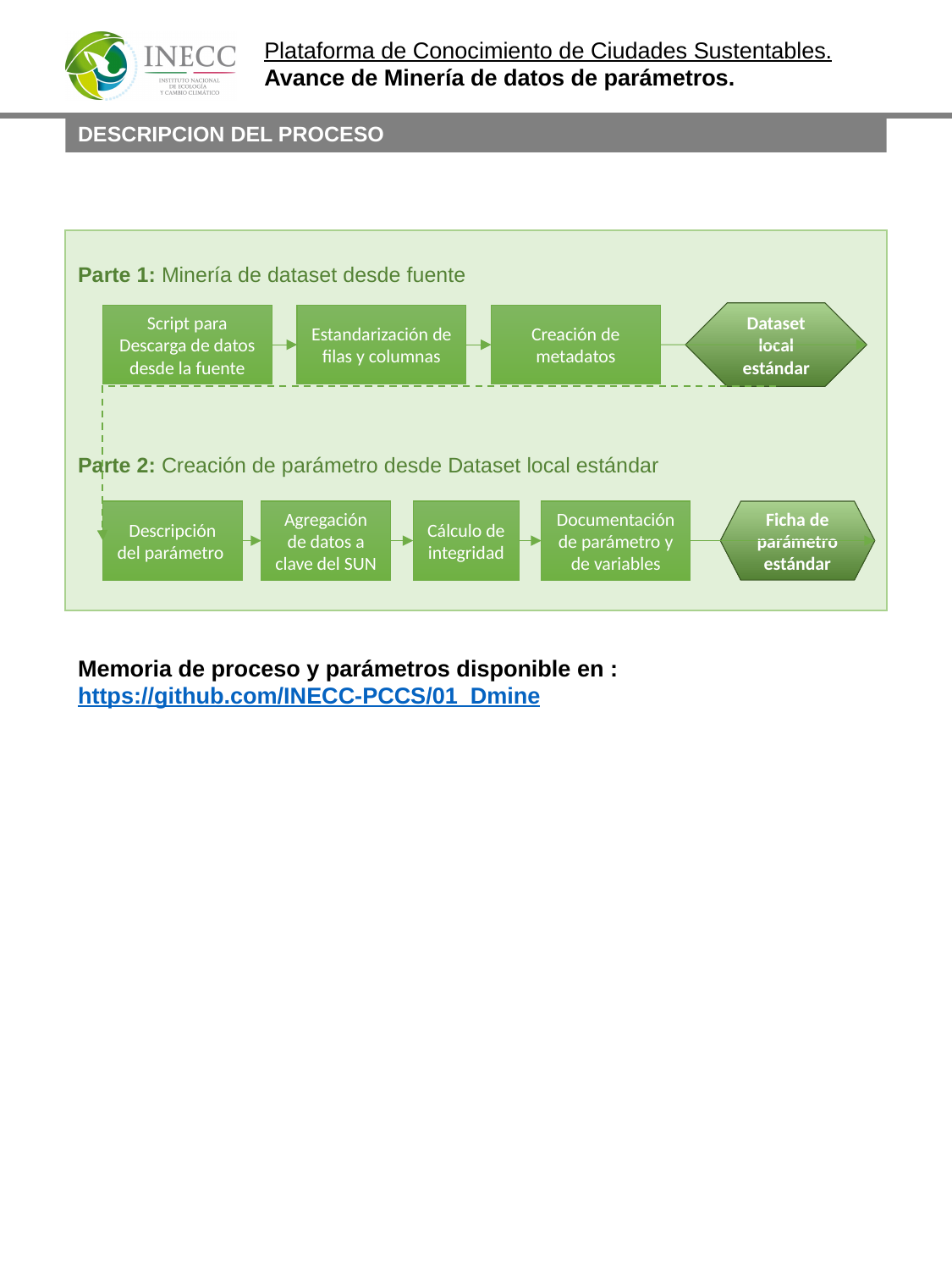

DESCRIPCION DEL PROCESO

Parte 1: Minería de dataset desde fuente

Parte 2: Creación de parámetro desde Dataset local estándar

Dataset local estándar
Script para Descarga de datos desde la fuente
Estandarización de filas y columnas
Creación de metadatos
Descripción del parámetro
Agregación de datos a clave del SUN
Cálculo de integridad
Documentación de parámetro y de variables
Ficha de parámetro estándar
Memoria de proceso y parámetros disponible en :
https://github.com/INECC-PCCS/01_Dmine